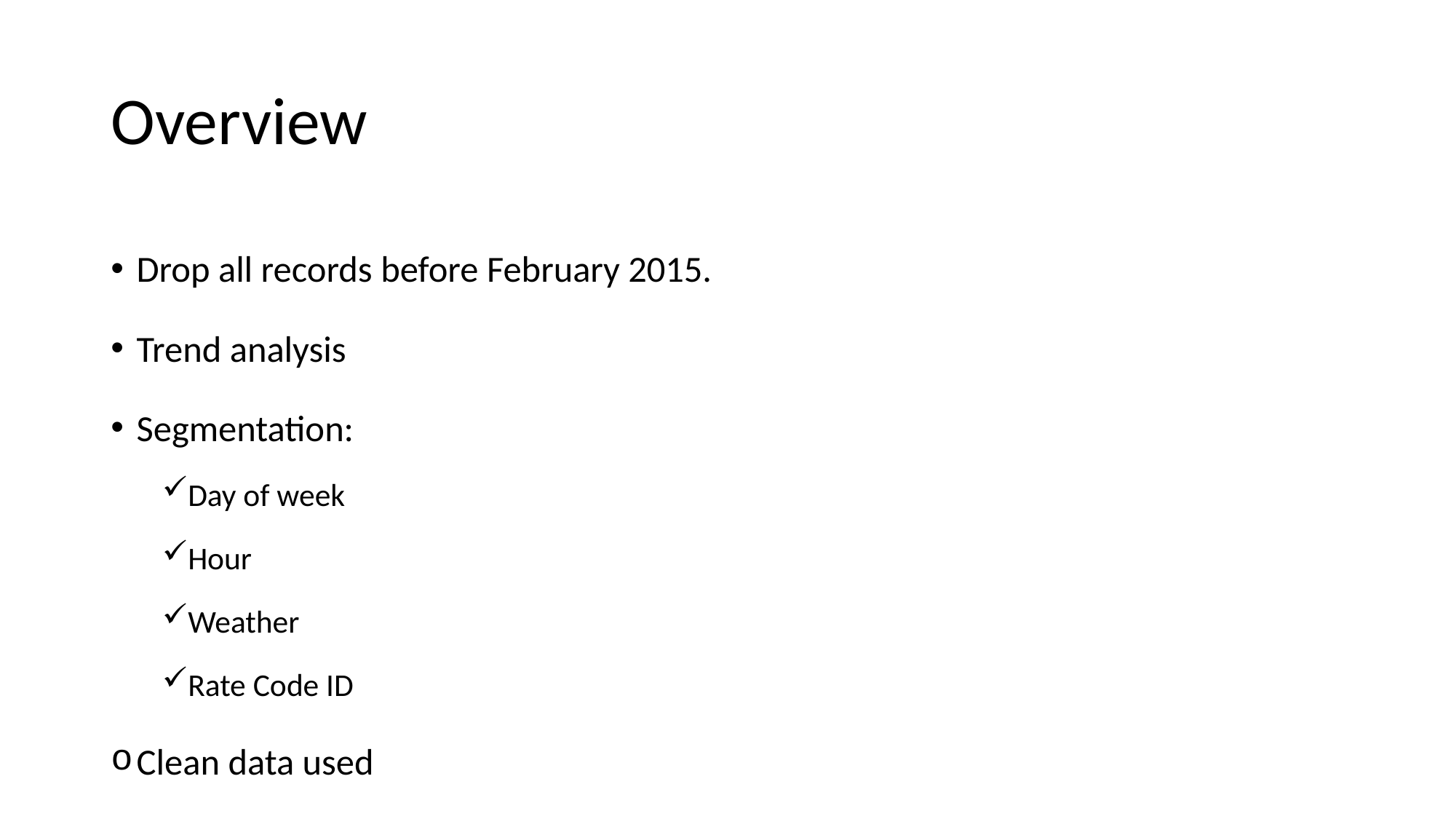

# Overview
Drop all records before February 2015.
Trend analysis
Segmentation:
Day of week
Hour
Weather
Rate Code ID
Clean data used